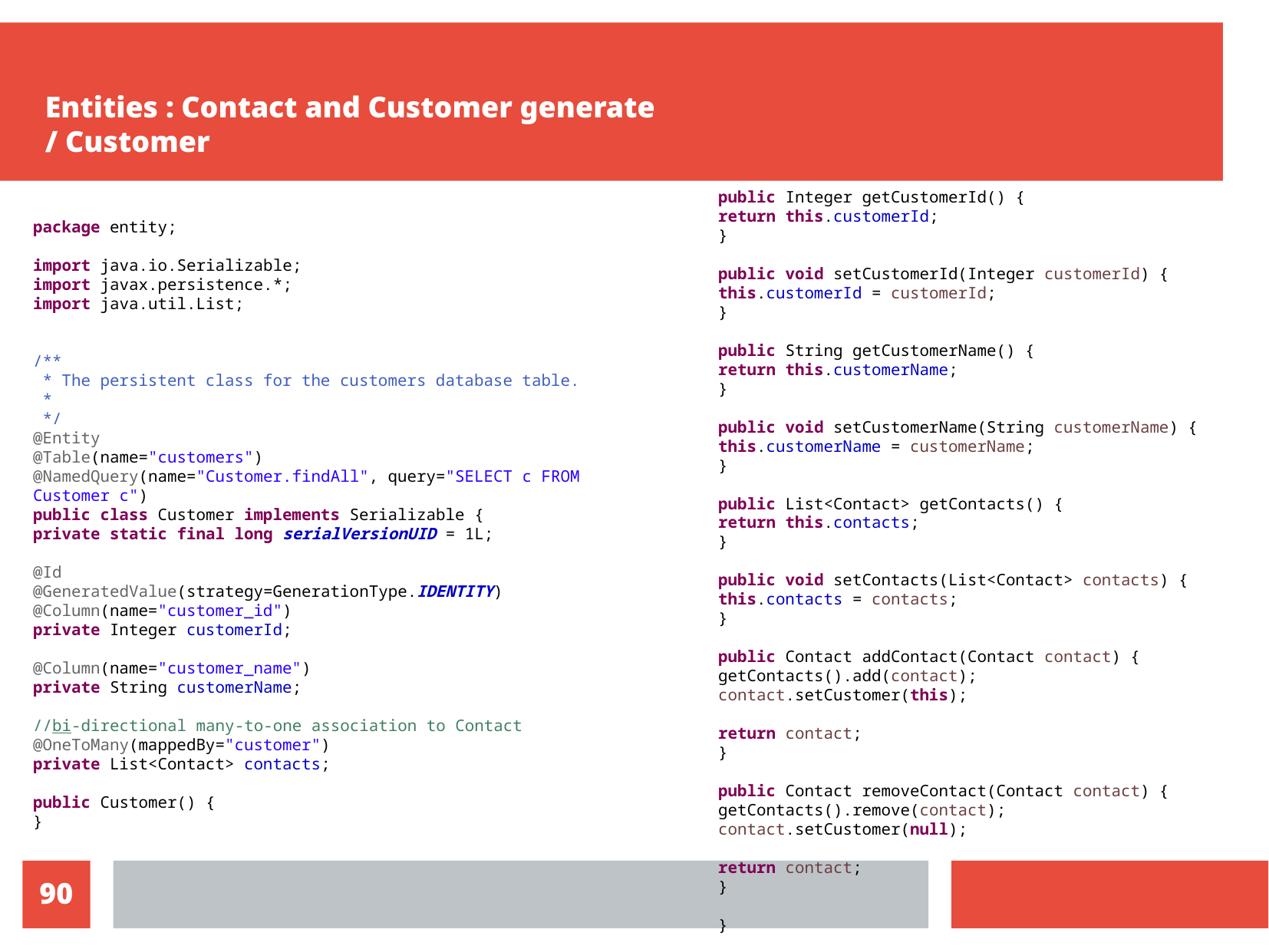

Entities : Contact and Customer generate
/ Customer
public Integer getCustomerId() {
return this.customerId;
}

public void setCustomerId(Integer customerId) {
this.customerId = customerId;
}

public String getCustomerName() {
return this.customerName;
}

public void setCustomerName(String customerName) {
this.customerName = customerName;
}

public List<Contact> getContacts() {
return this.contacts;
}

public void setContacts(List<Contact> contacts) {
this.contacts = contacts;
}

public Contact addContact(Contact contact) {
getContacts().add(contact);
contact.setCustomer(this);

return contact;
}

public Contact removeContact(Contact contact) {
getContacts().remove(contact);
contact.setCustomer(null);

return contact;
}

}

package entity;

import java.io.Serializable;
import javax.persistence.*;
import java.util.List;

/**
 * The persistent class for the customers database table.
 *
 */
@Entity
@Table(name="customers")
@NamedQuery(name="Customer.findAll", query="SELECT c FROM Customer c")
public class Customer implements Serializable {
private static final long serialVersionUID = 1L;

@Id
@GeneratedValue(strategy=GenerationType.IDENTITY)
@Column(name="customer_id")
private Integer customerId;

@Column(name="customer_name")
private String customerName;

//bi-directional many-to-one association to Contact
@OneToMany(mappedBy="customer")
private List<Contact> contacts;

public Customer() {
}

90